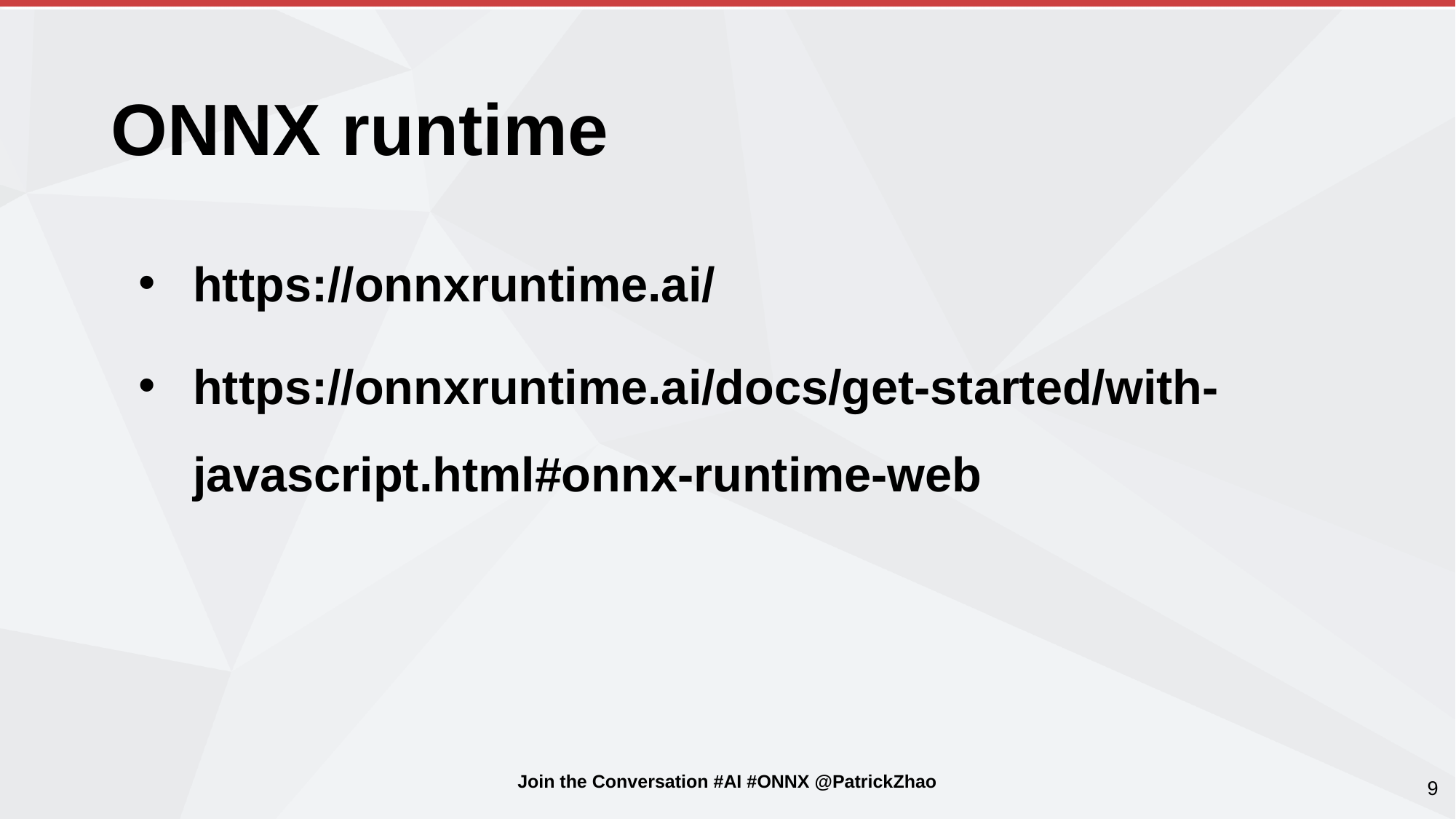

# ONNX runtime
https://onnxruntime.ai/
https://onnxruntime.ai/docs/get-started/with-javascript.html#onnx-runtime-web

9
Join the Conversation #AI #ONNX @PatrickZhao